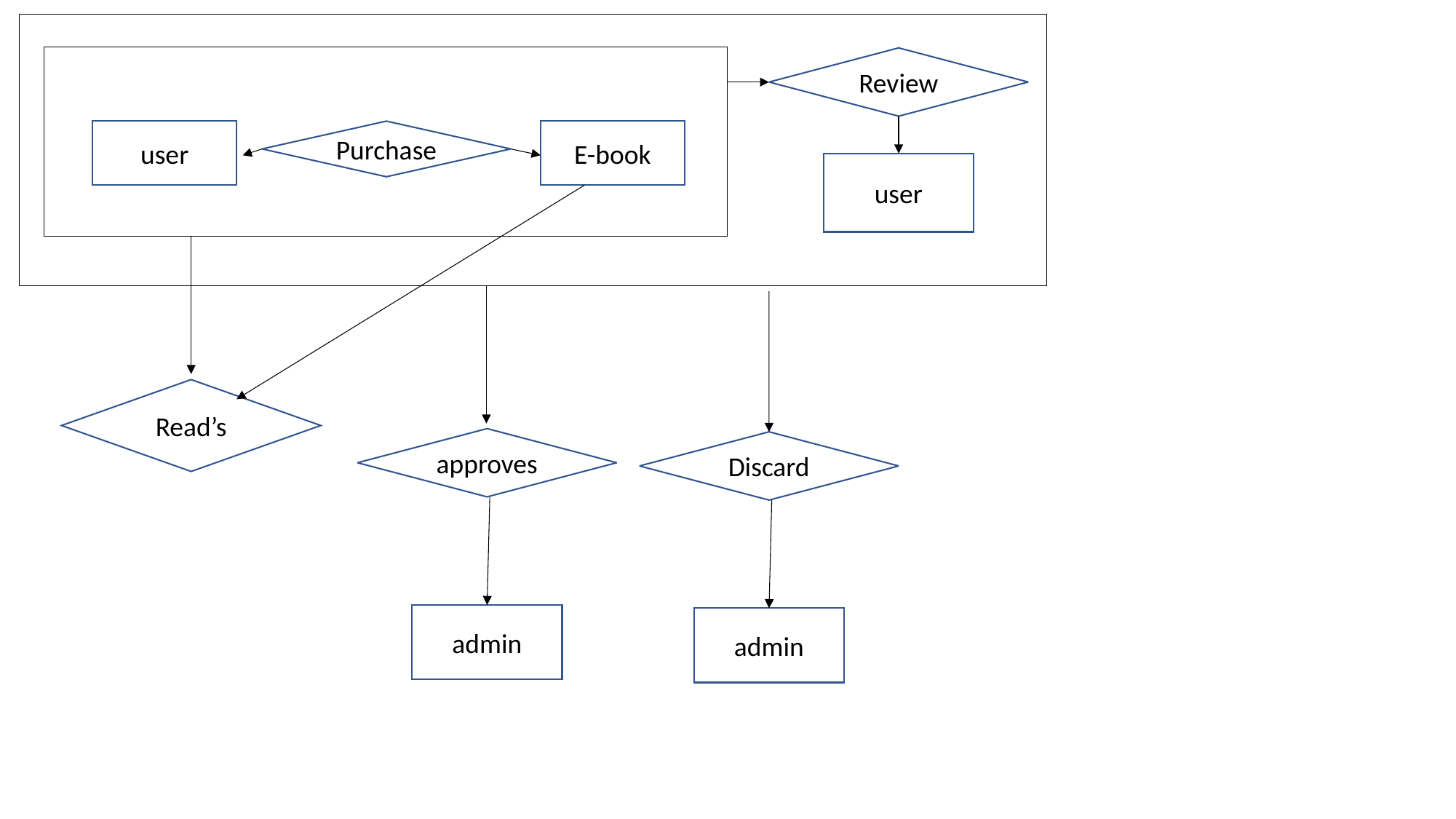

Review
user
Purchase
E-book
user
Read’s
approves
Discard
admin
admin